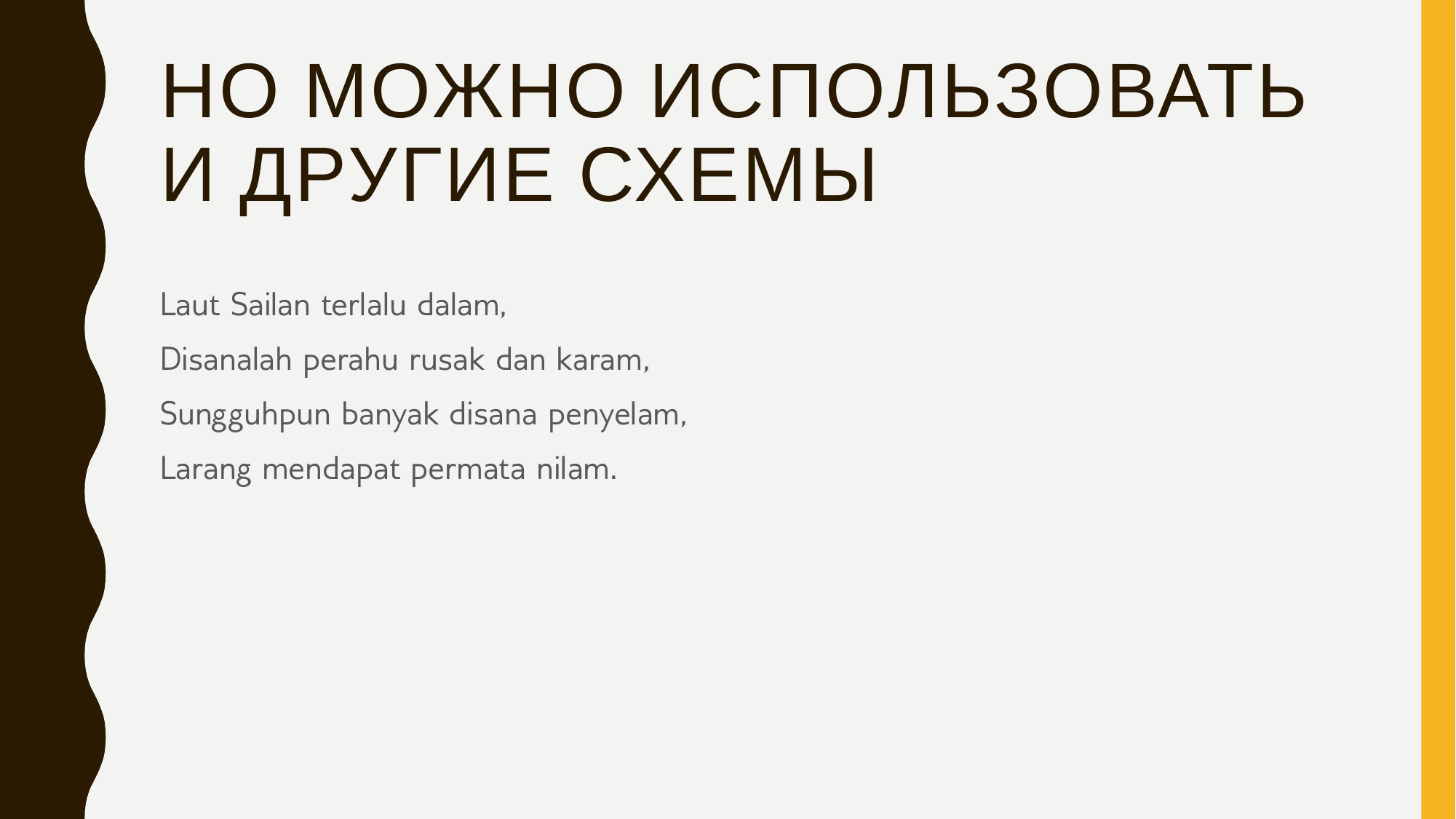

# Но можно использовать и другие схемы
Laut Sailan terlalu dalam,
Disanalah perahu rusak dan karam,
Sungguhpun banyak disana penyelam,
Larang mendapat permata nilam.